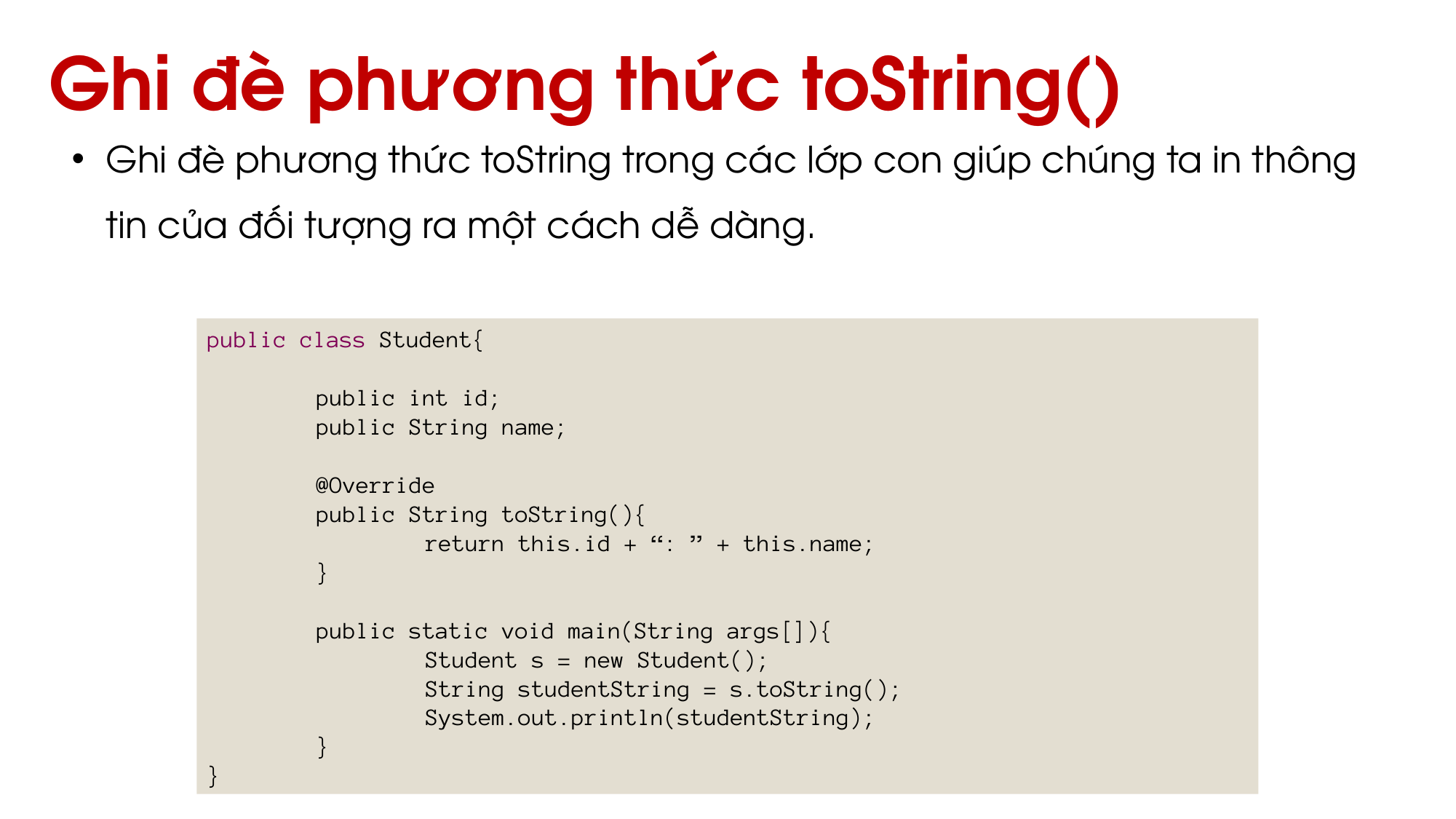

# Ghi đè phương thức toString()
Ghi đè phương thức toString trong các lớp con giúp chúng ta in thông tin của đối tượng ra một cách dễ dàng.
public class Student{

	public int id;
	public String name;

	@Override
	public String toString(){
		return this.id + “: ” + this.name;
	}

	public static void main(String args[]){
		Student s = new Student();
		String studentString = s.toString();
		System.out.println(studentString);
	}
}